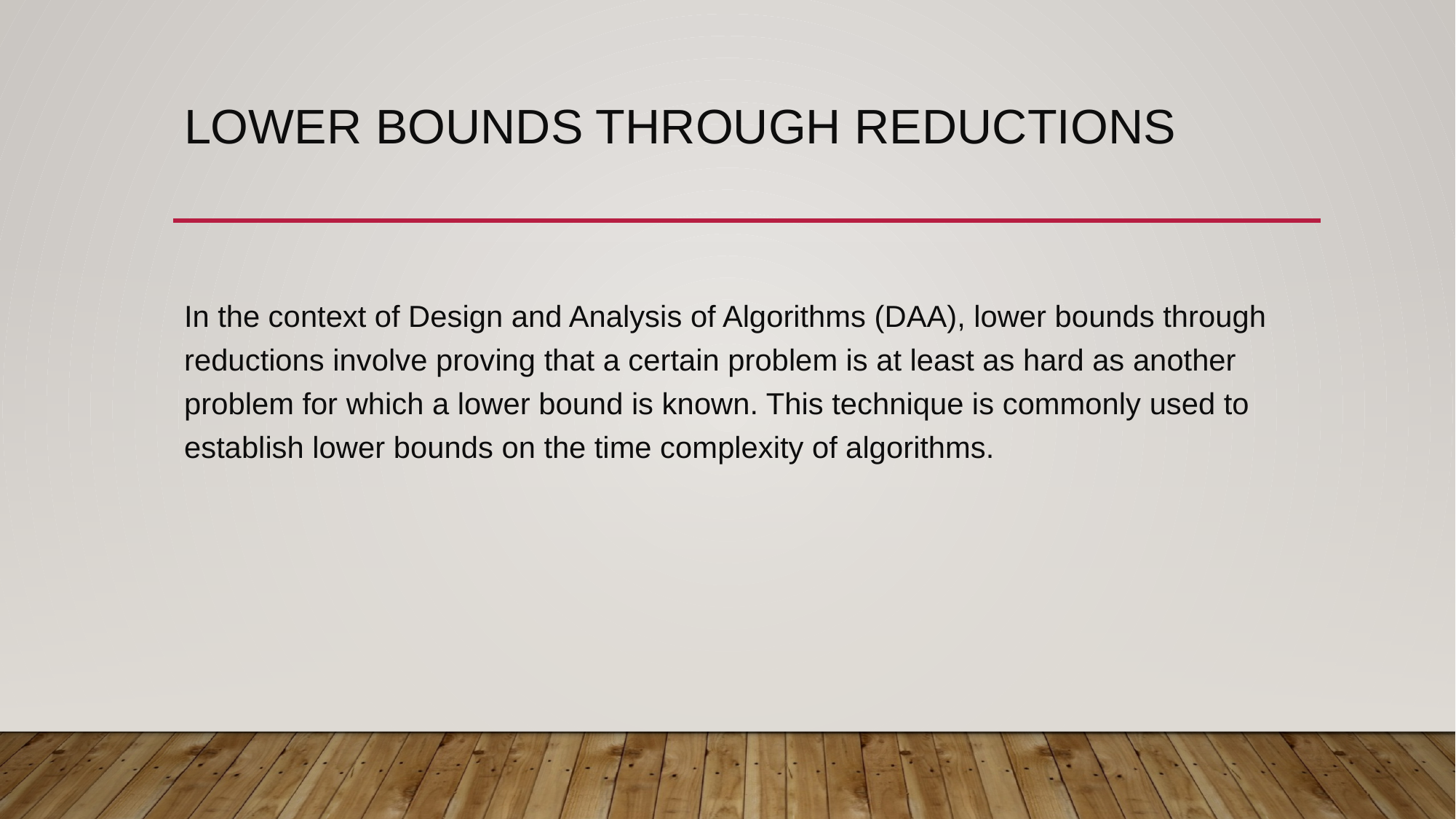

# Lower Bounds through Reductions
In the context of Design and Analysis of Algorithms (DAA), lower bounds through reductions involve proving that a certain problem is at least as hard as another problem for which a lower bound is known. This technique is commonly used to establish lower bounds on the time complexity of algorithms.